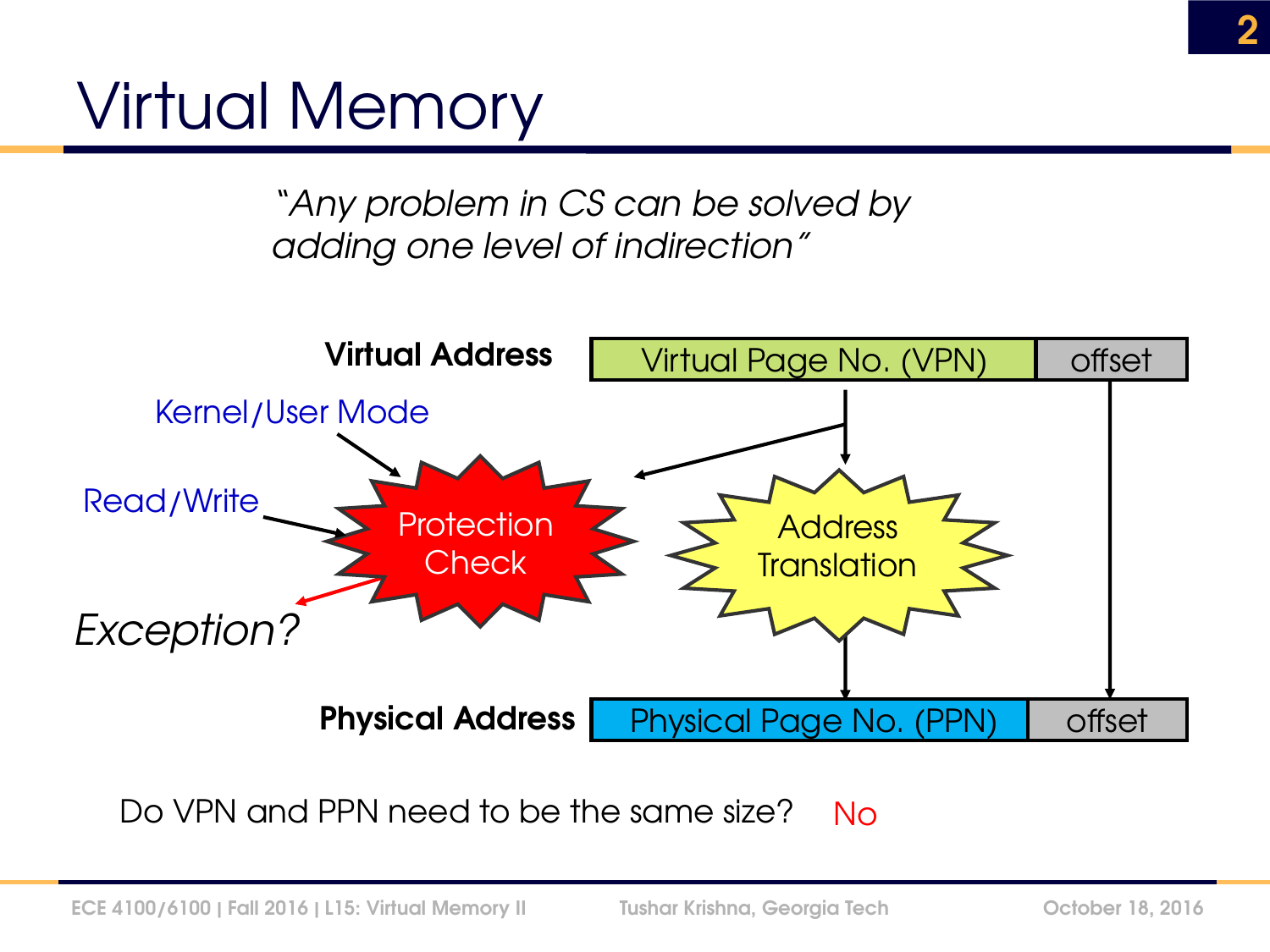

2
# Virtual Memory
“Any problem in CS can be solved by adding one level of indirection”
Virtual Address
Virtual Page No. (VPN)
offset

Kernel/User Mode

Read/Write
Protection
Check
Address
Translation

Exception?

Physical Address
Physical Page No. (PPN)
offset
Do VPN and PPN need to be the same size?
No
ECE 4100/6100 | Fall 2016 | L15: Virtual Memory II                 Tushar Krishna, Georgia Tech
October 18, 2016